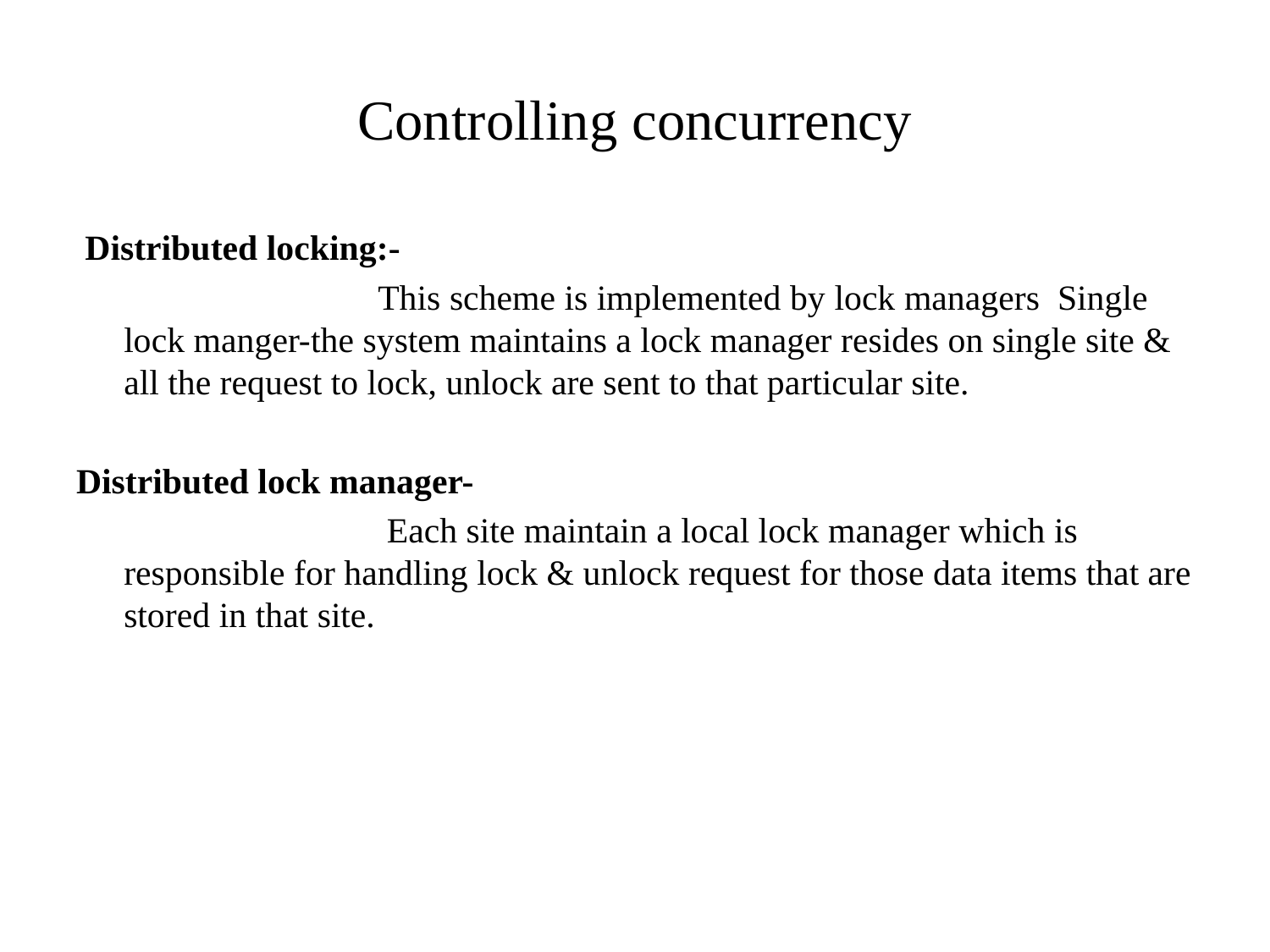

# Controlling concurrency

 Distributed locking:-
			This scheme is implemented by lock managers  Single lock manger-the system maintains a lock manager resides on single site & all the request to lock, unlock are sent to that particular site.

Distributed lock manager-
			 Each site maintain a local lock manager which is responsible for handling lock & unlock request for those data items that are stored in that site.